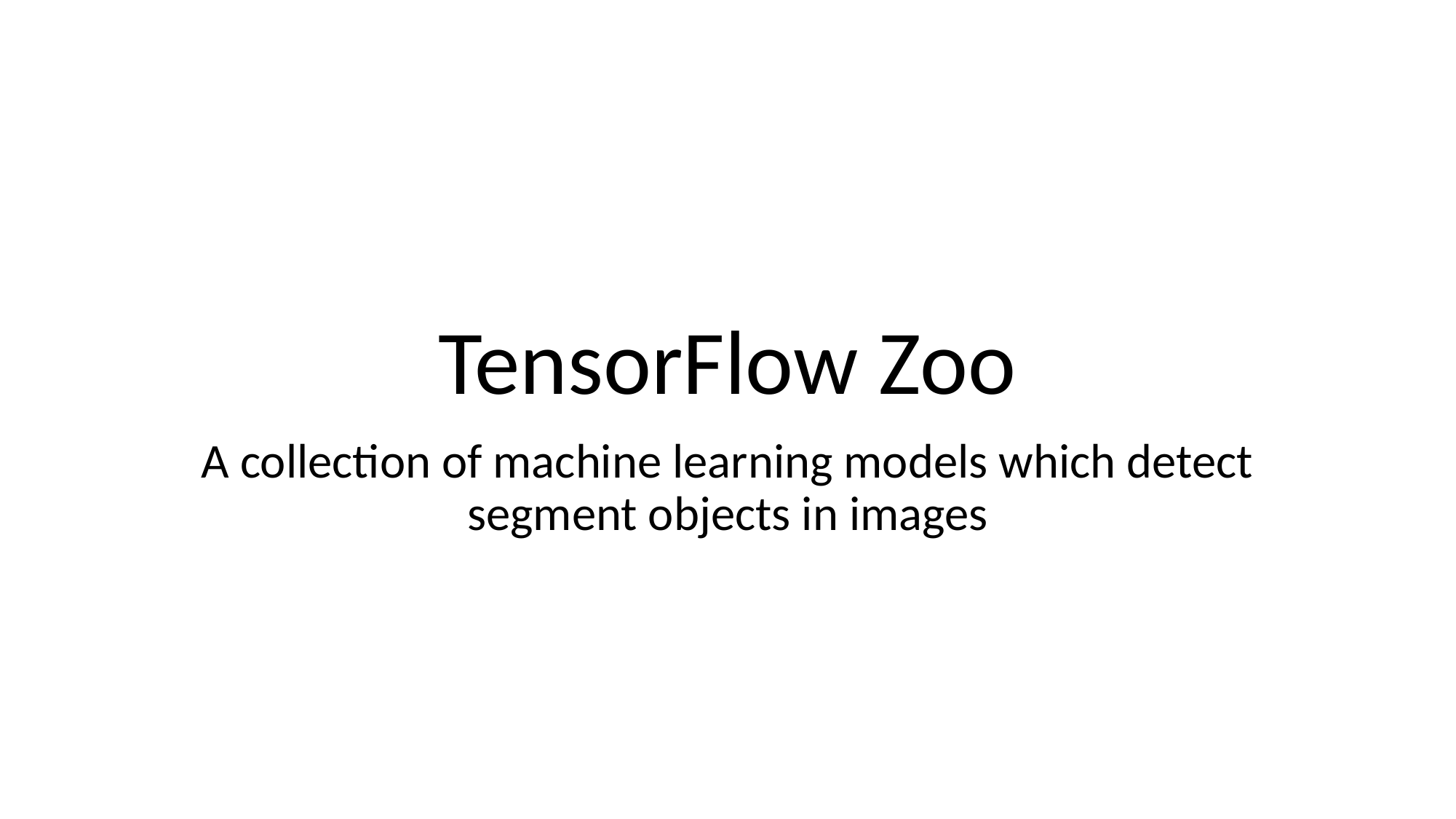

# TensorFlow Zoo
A collection of machine learning models which detect segment objects in images